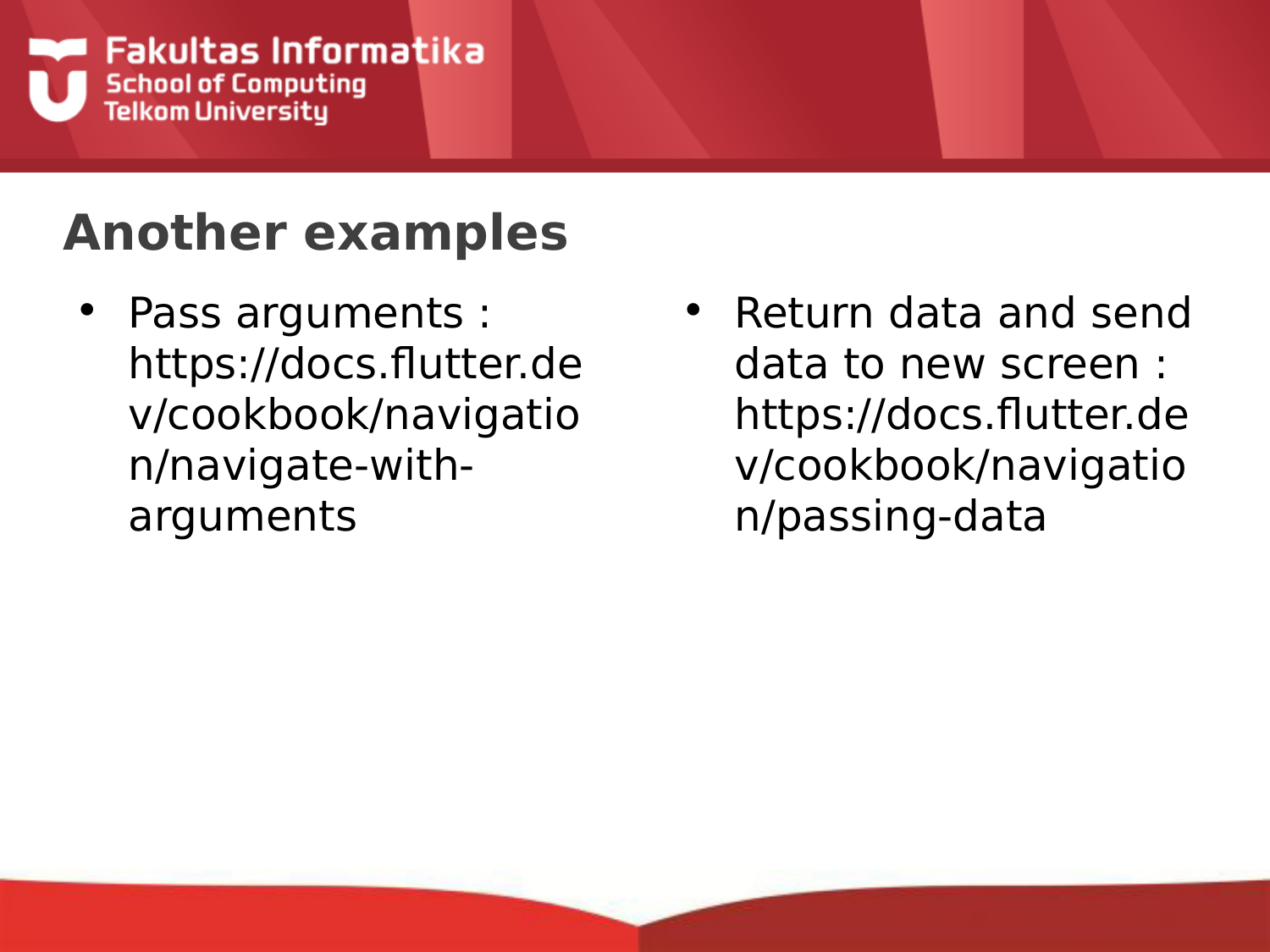

# Another examples
Pass arguments : https://docs.flutter.dev/cookbook/navigation/navigate-with-arguments
Return data and send data to new screen : https://docs.flutter.dev/cookbook/navigation/passing-data